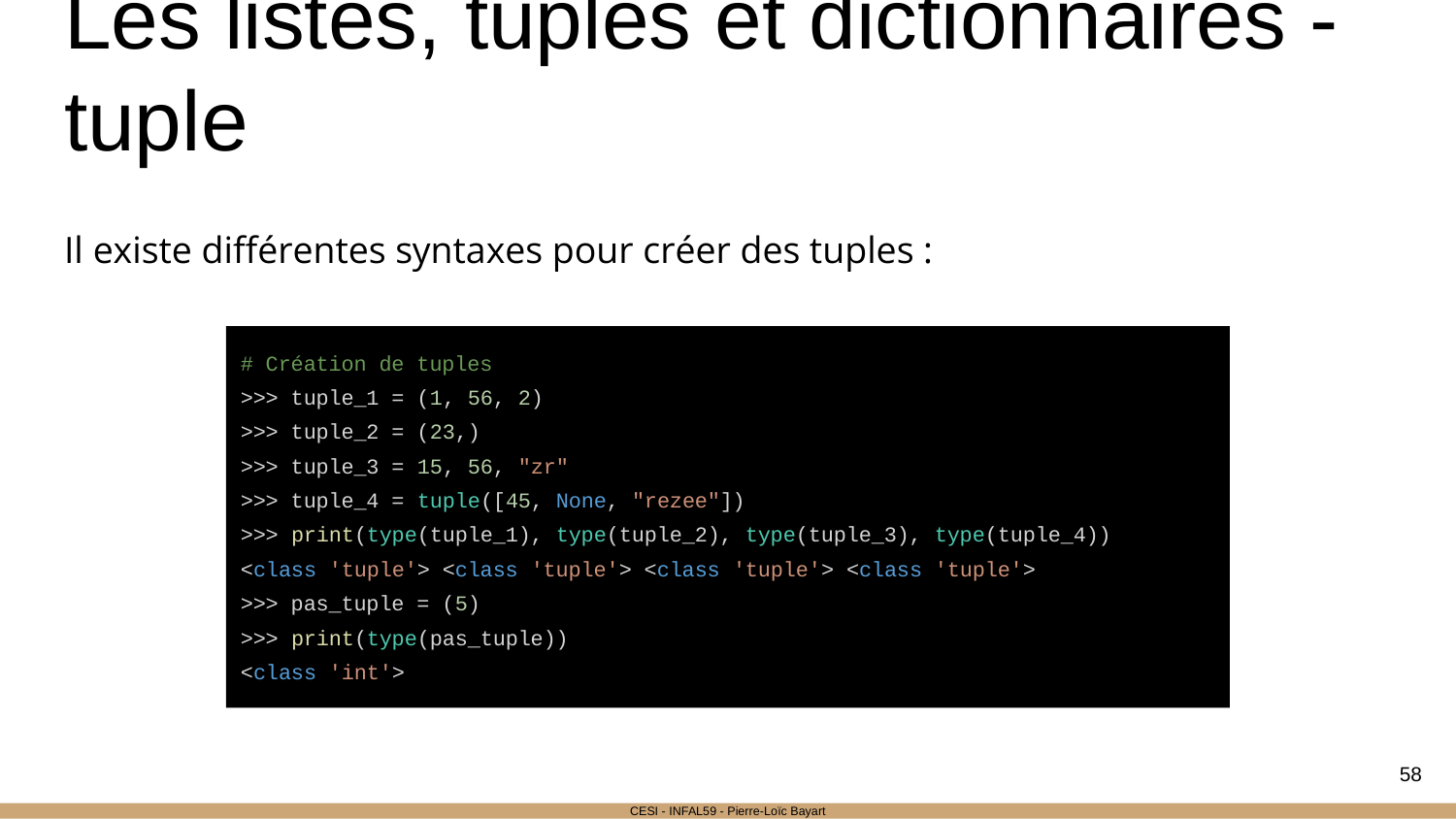

# Les listes, tuples et dictionnaires - tuple
Il existe différentes syntaxes pour créer des tuples :

# Création de tuples
>>> tuple_1 = (1, 56, 2)
>>> tuple_2 = (23,)
>>> tuple_3 = 15, 56, "zr"
>>> tuple_4 = tuple([45, None, "rezee"])
>>> print(type(tuple_1), type(tuple_2), type(tuple_3), type(tuple_4))
<class 'tuple'> <class 'tuple'> <class 'tuple'> <class 'tuple'>
>>> pas_tuple = (5)
>>> print(type(pas_tuple))
<class 'int'>
58